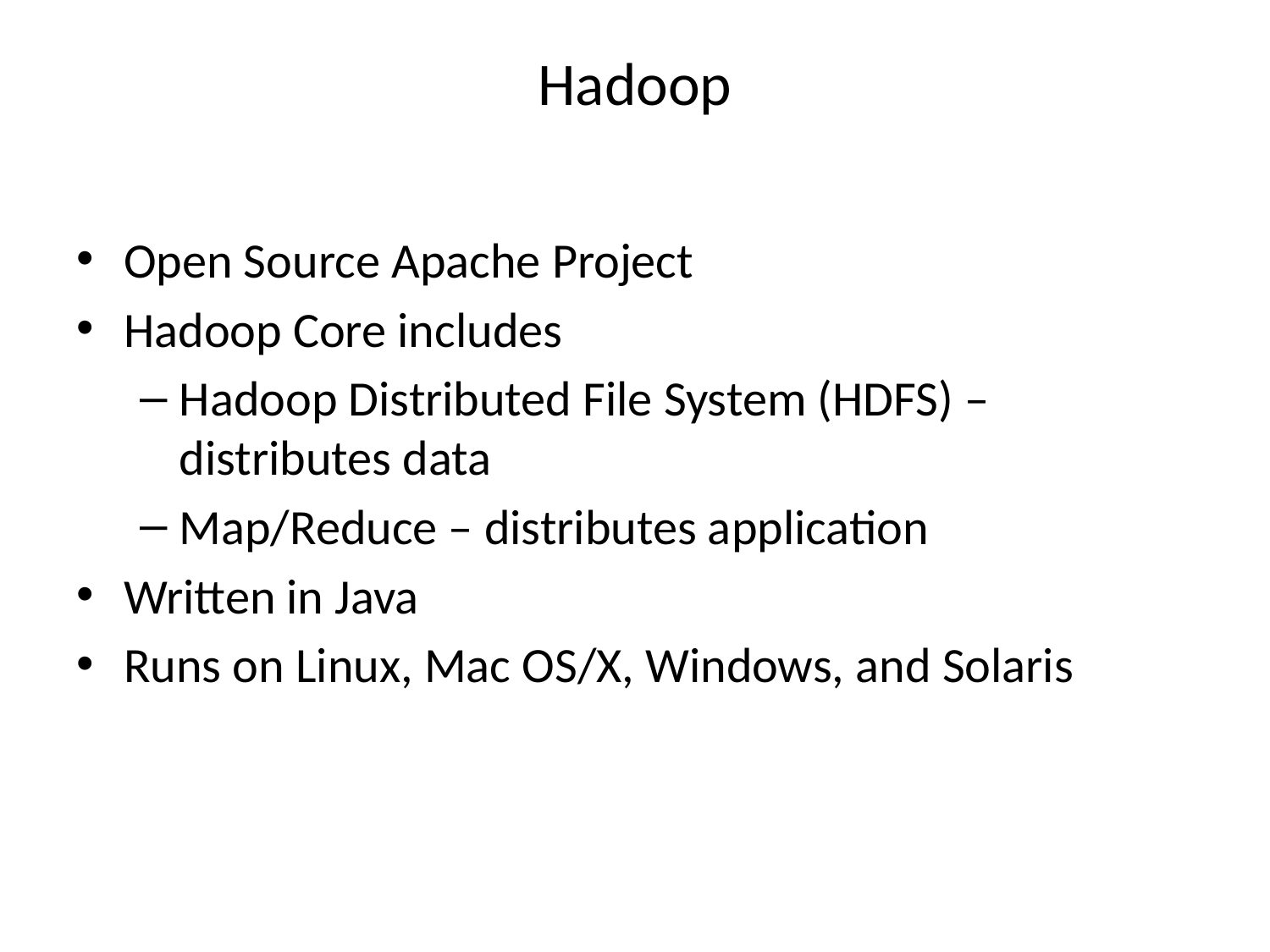

# Hadoop
Open Source Apache Project
Hadoop Core includes
Hadoop Distributed File System (HDFS) – distributes data
Map/Reduce – distributes application
Written in Java
Runs on Linux, Mac OS/X, Windows, and Solaris